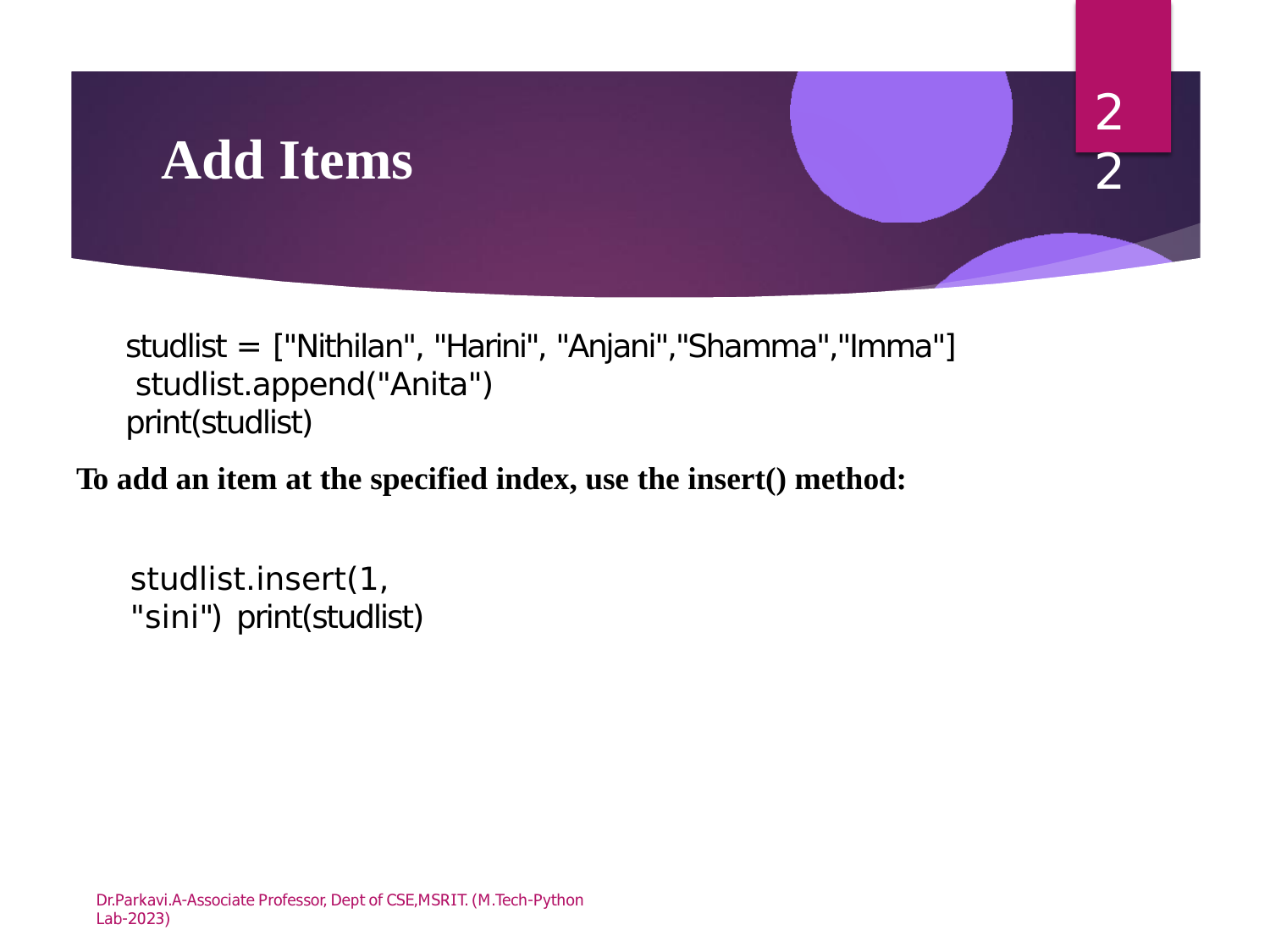

22
# Add Items
studlist = ["Nithilan", "Harini", "Anjani","Shamma","Imma"]  studlist.append("Anita")
print(studlist)
To add an item at the specified index, use the insert() method:

studlist.insert(1, "sini")  print(studlist)
Dr.Parkavi.A-Associate Professor, Dept of CSE,MSRIT. (M.Tech-Python Lab-2023)